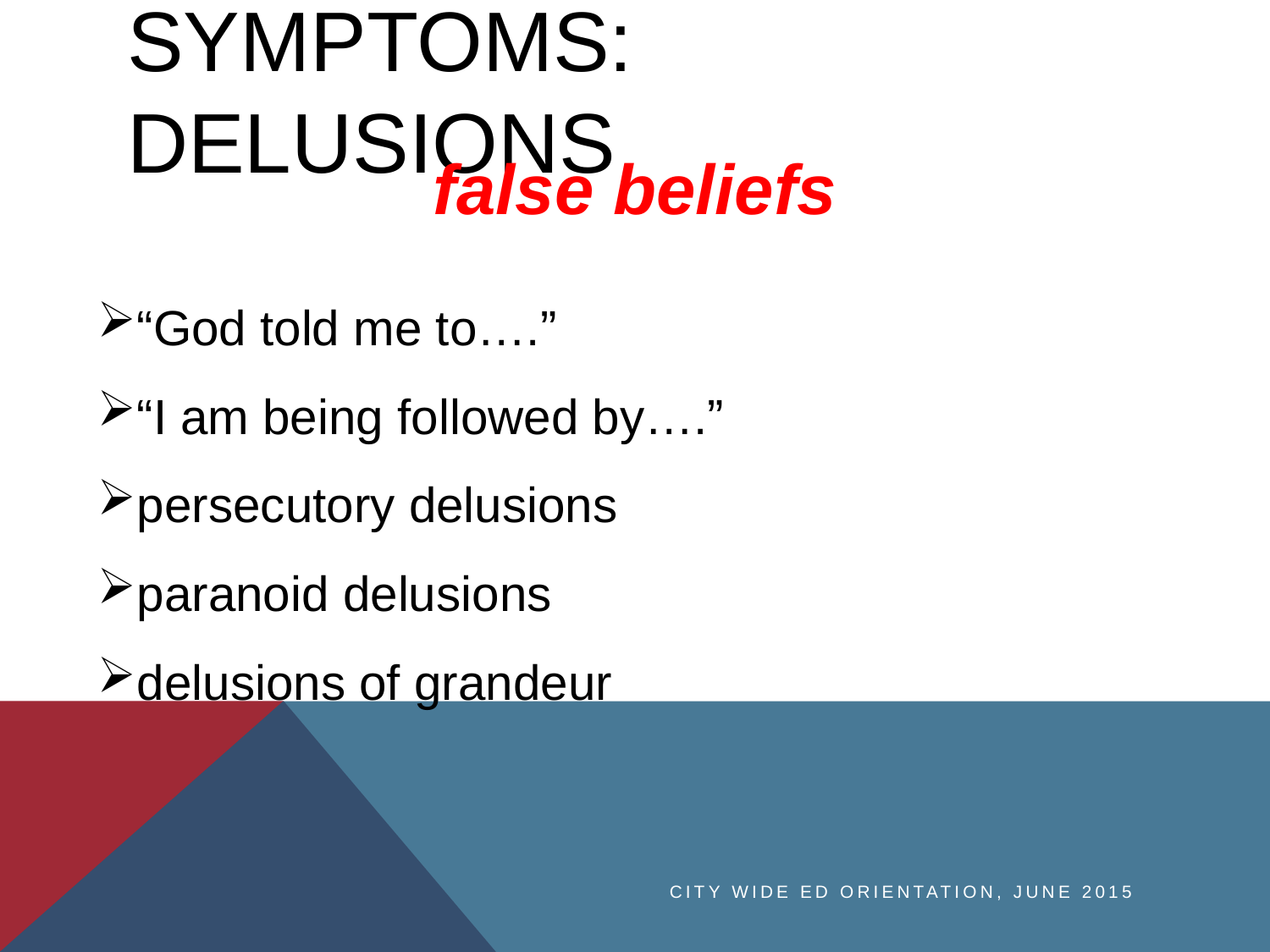

# Symptoms: Delusions
false beliefs

“God told me to….”
“I am being followed by….”
persecutory delusions
paranoid delusions
delusions of grandeur
City Wide ED Orientation, June 2015